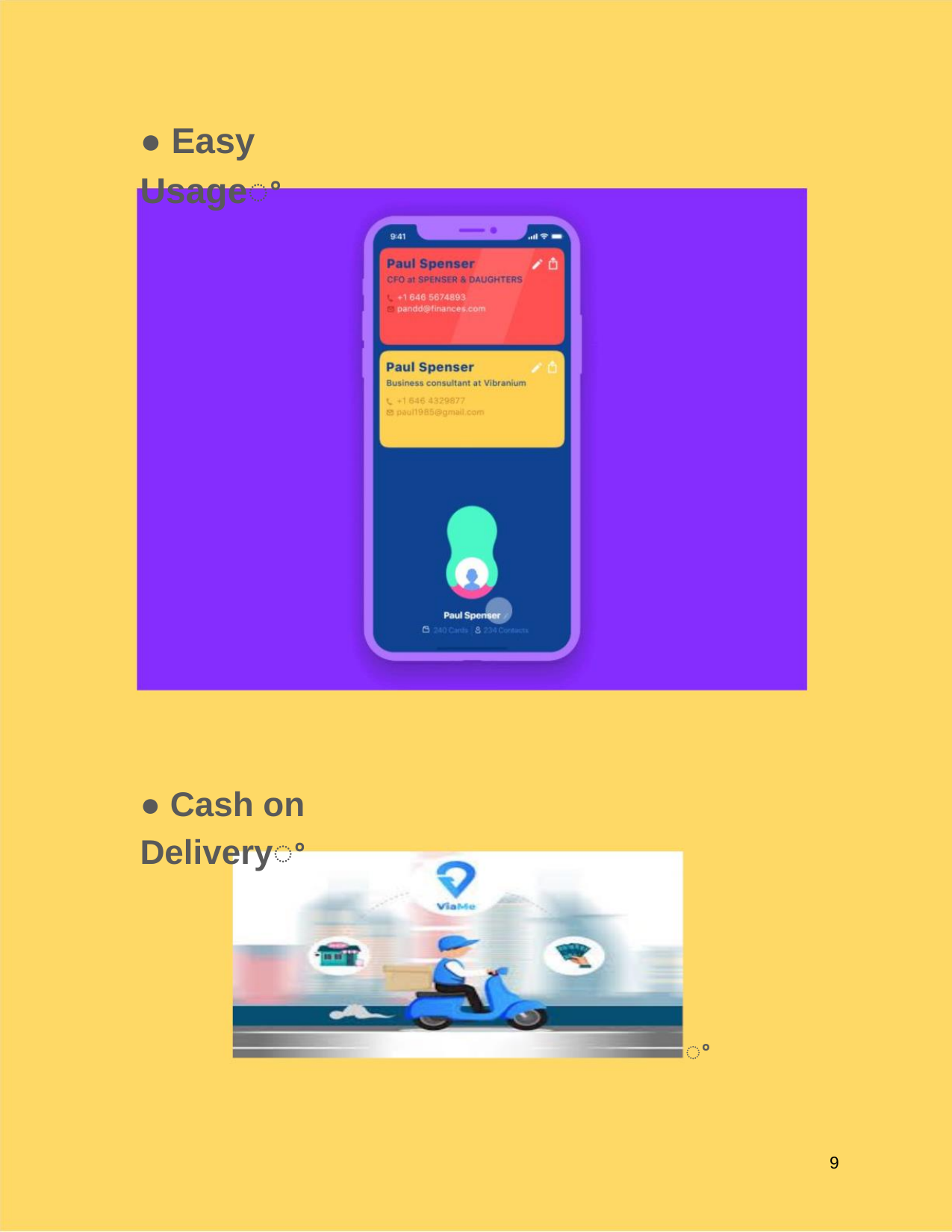

● Easy Usageꢀ
● Cash on Deliveryꢀ
ꢀ
9